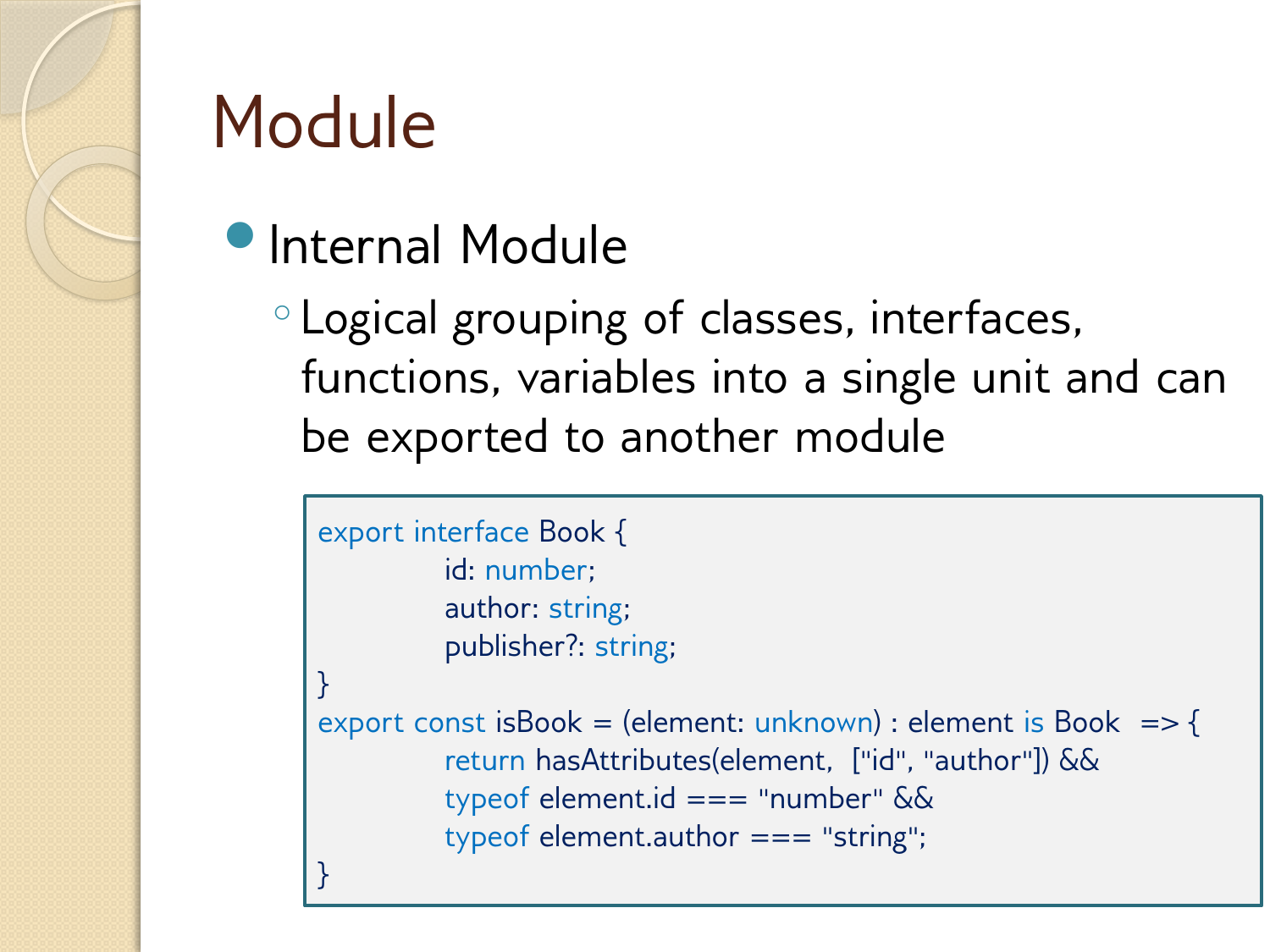

# Module
Internal Module
Logical grouping of classes, interfaces, functions, variables into a single unit and can be exported to another module

export interface Book {
	id: number;
	author: string;
	publisher?: string;
}
export const isBook = (element: unknown) : element is Book  => {
	return hasAttributes(element,  ["id", "author"]) &&
	typeof element.id === "number" &&
	typeof element.author === "string";
}